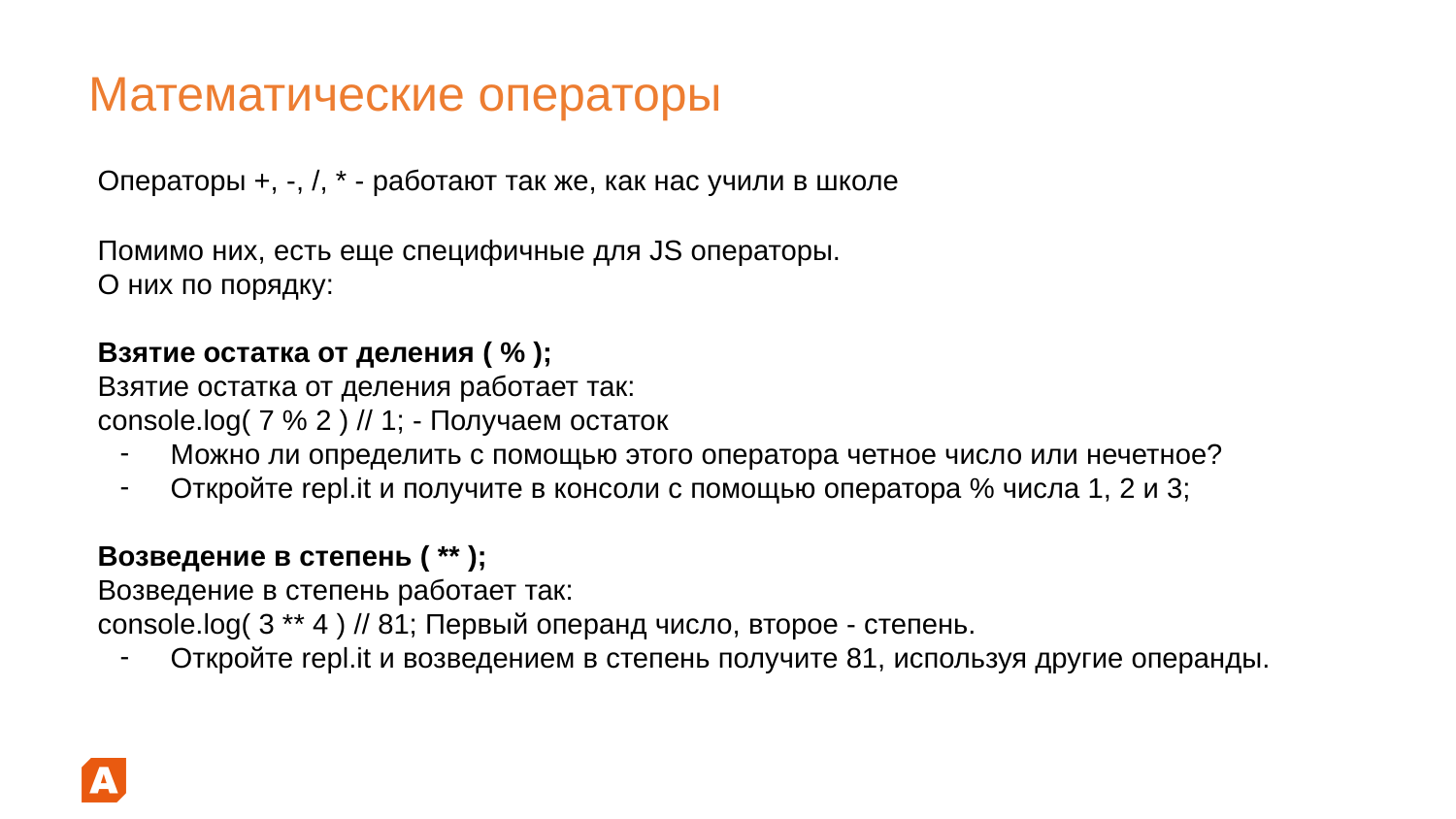

# Математические операторы
Операторы +, -, /, * - работают так же, как нас учили в школе
Помимо них, есть еще специфичные для JS операторы.
О них по порядку:

Взятие остатка от деления ( % );
Взятие остатка от деления работает так:
console.log( 7 % 2 ) // 1; - Получаем остаток
Можно ли определить с помощью этого оператора четное число или нечетное?
Откройте repl.it и получите в консоли с помощью оператора % числа 1, 2 и 3;

Возведение в степень ( ** );
Возведение в степень работает так:
console.log( 3 ** 4 ) // 81; Первый операнд число, второе - степень.
Откройте repl.it и возведением в степень получите 81, используя другие операнды.